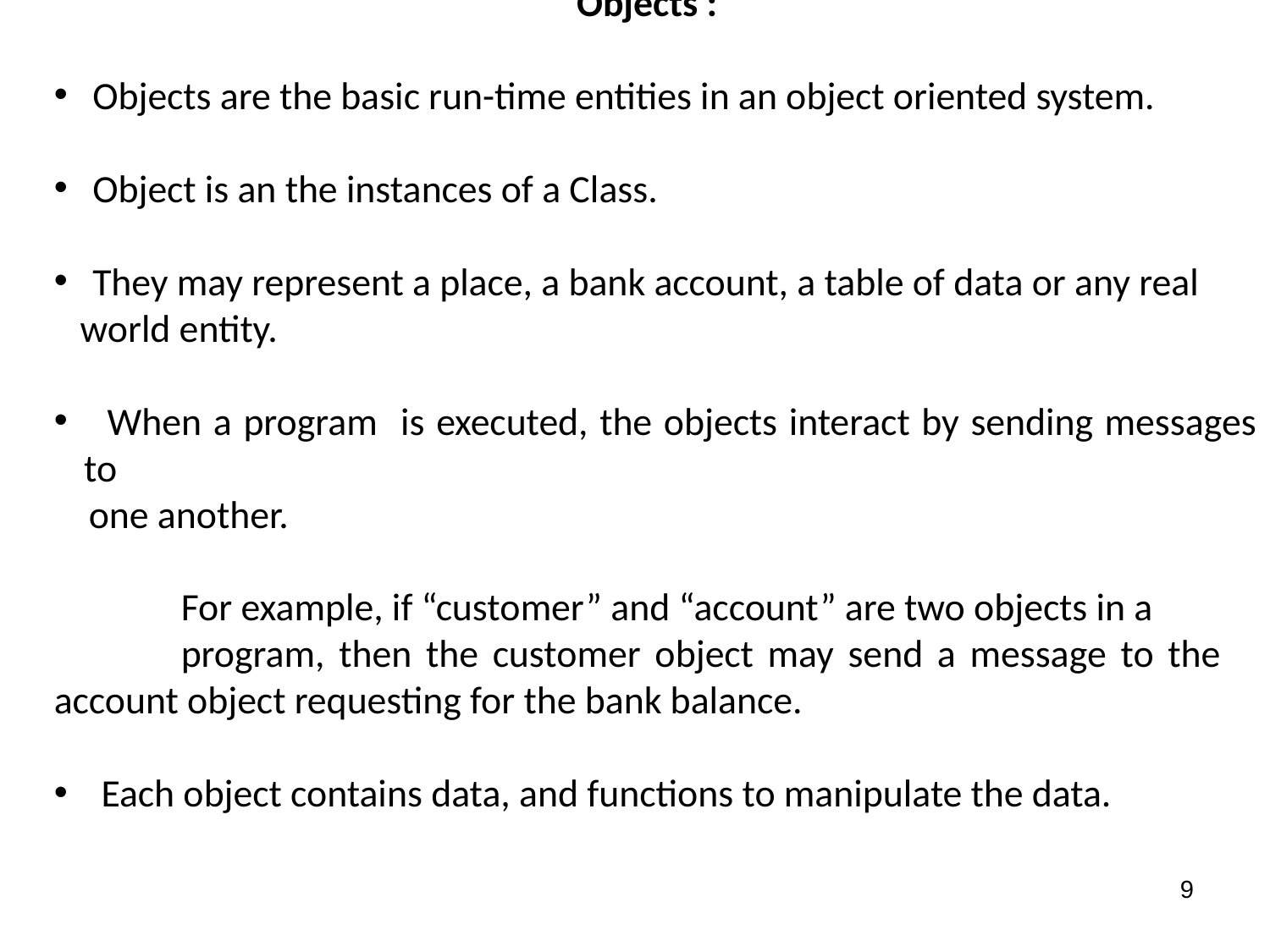

Objects :

 Objects are the basic run-time entities in an object oriented system.

 Object is an the instances of a Class.

 They may represent a place, a bank account, a table of data or any real
   world entity.

  When a program  is executed, the objects interact by sending messages to
    one another.

	For example, if “customer” and “account” are two objects in a
	program, then the customer object may send a message to the 	account object requesting for the bank balance.

  Each object contains data, and functions to manipulate the data.
9